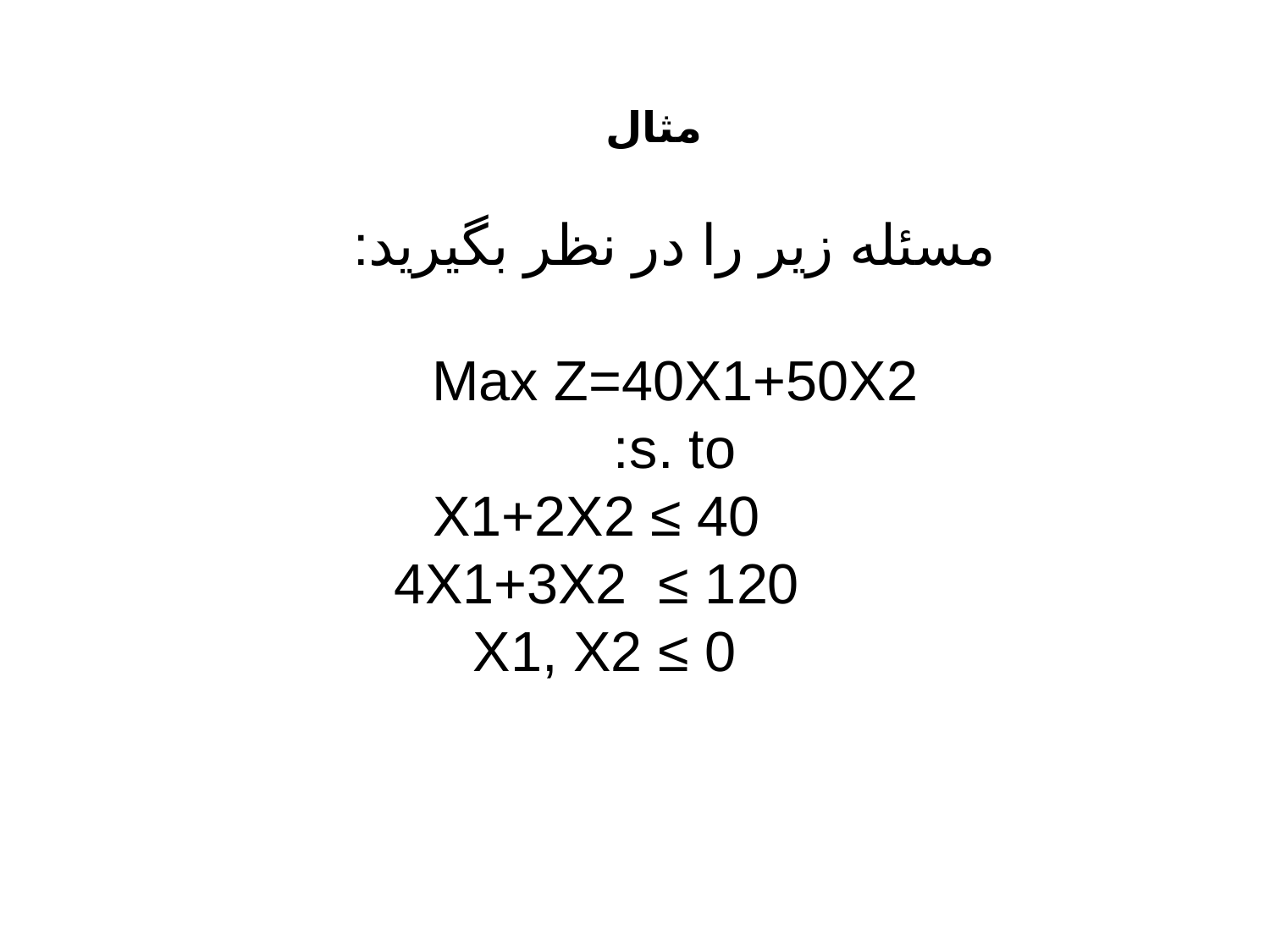

مثال
مسئله زير را در نظر بگيريد:

Max Z=40X1+50X2
s. to:
          X1+2X2 ≤ 40
          4X1+3X2  ≤ 120
          X1, X2 ≤ 0